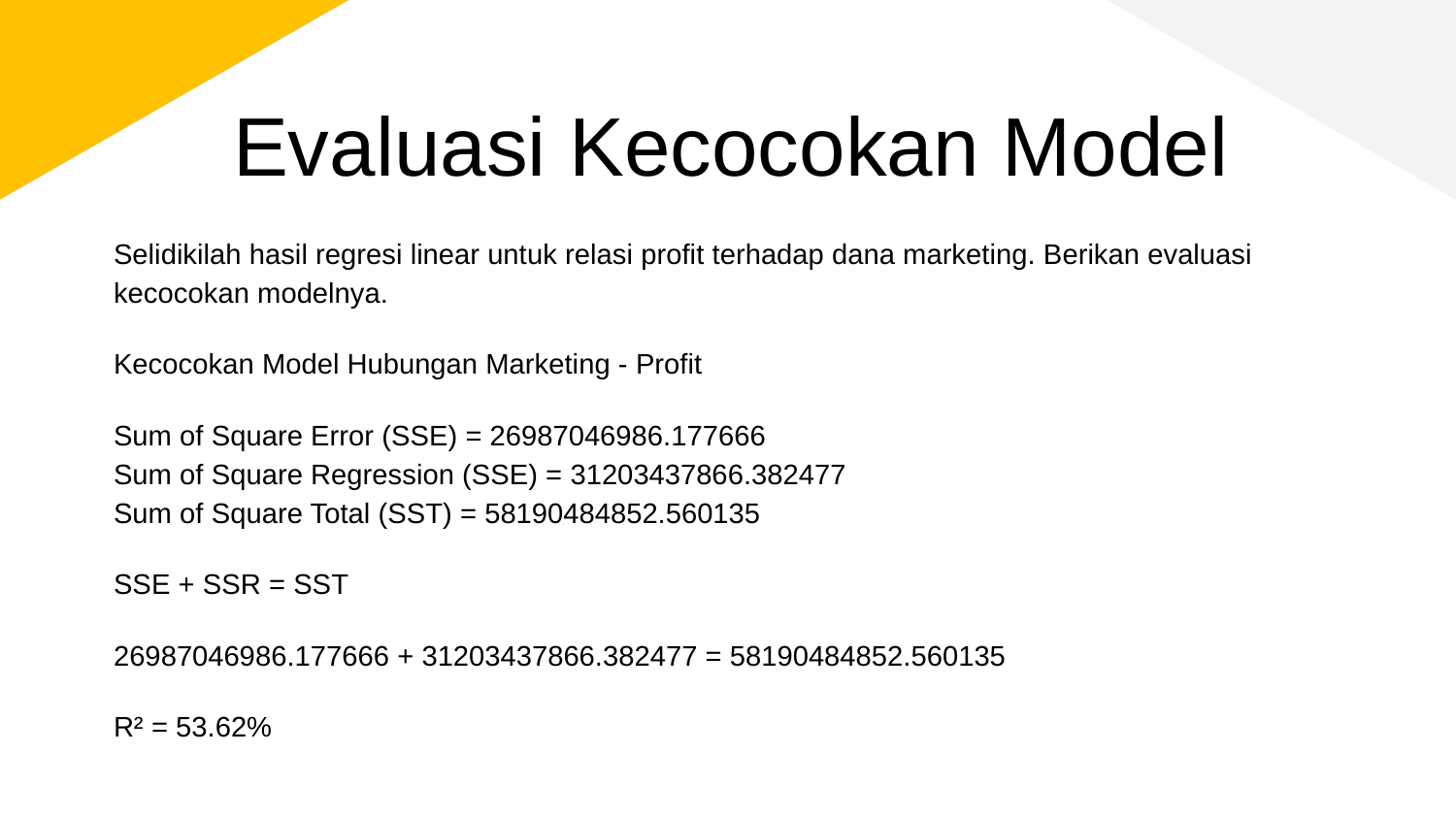

# Evaluasi Kecocokan Model
Selidikilah hasil regresi linear untuk relasi profit terhadap dana marketing. Berikan evaluasi kecocokan modelnya.
Kecocokan Model Hubungan Marketing - Profit
Sum of Square Error (SSE) = 26987046986.177666
Sum of Square Regression (SSE) = 31203437866.382477
Sum of Square Total (SST) = 58190484852.560135
SSE + SSR = SST
26987046986.177666 + 31203437866.382477 = 58190484852.560135
R² = 53.62%